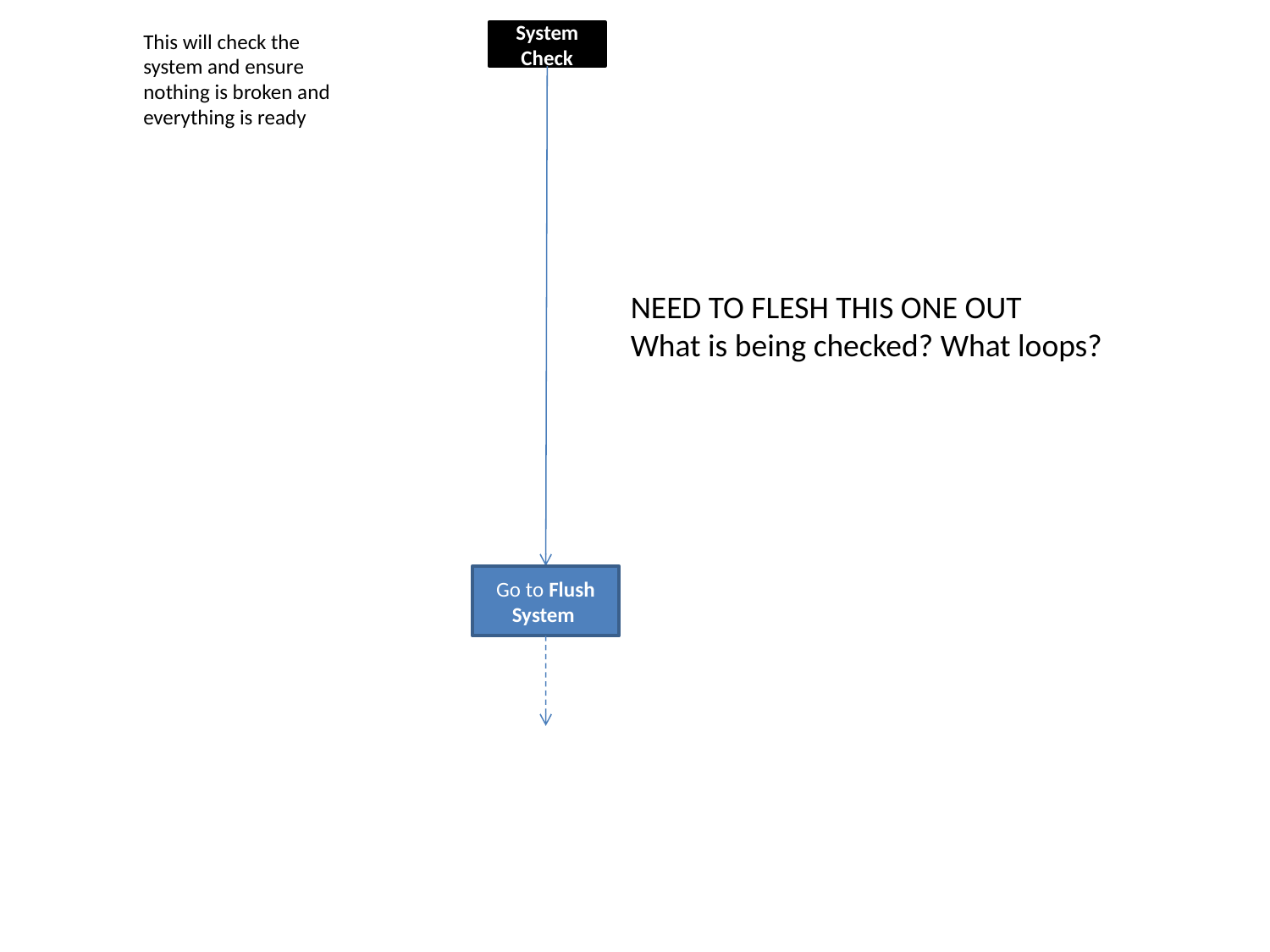

This will check the system and ensure nothing is broken and everything is ready
System Check
NEED TO FLESH THIS ONE OUT
What is being checked? What loops?
Go to Flush System